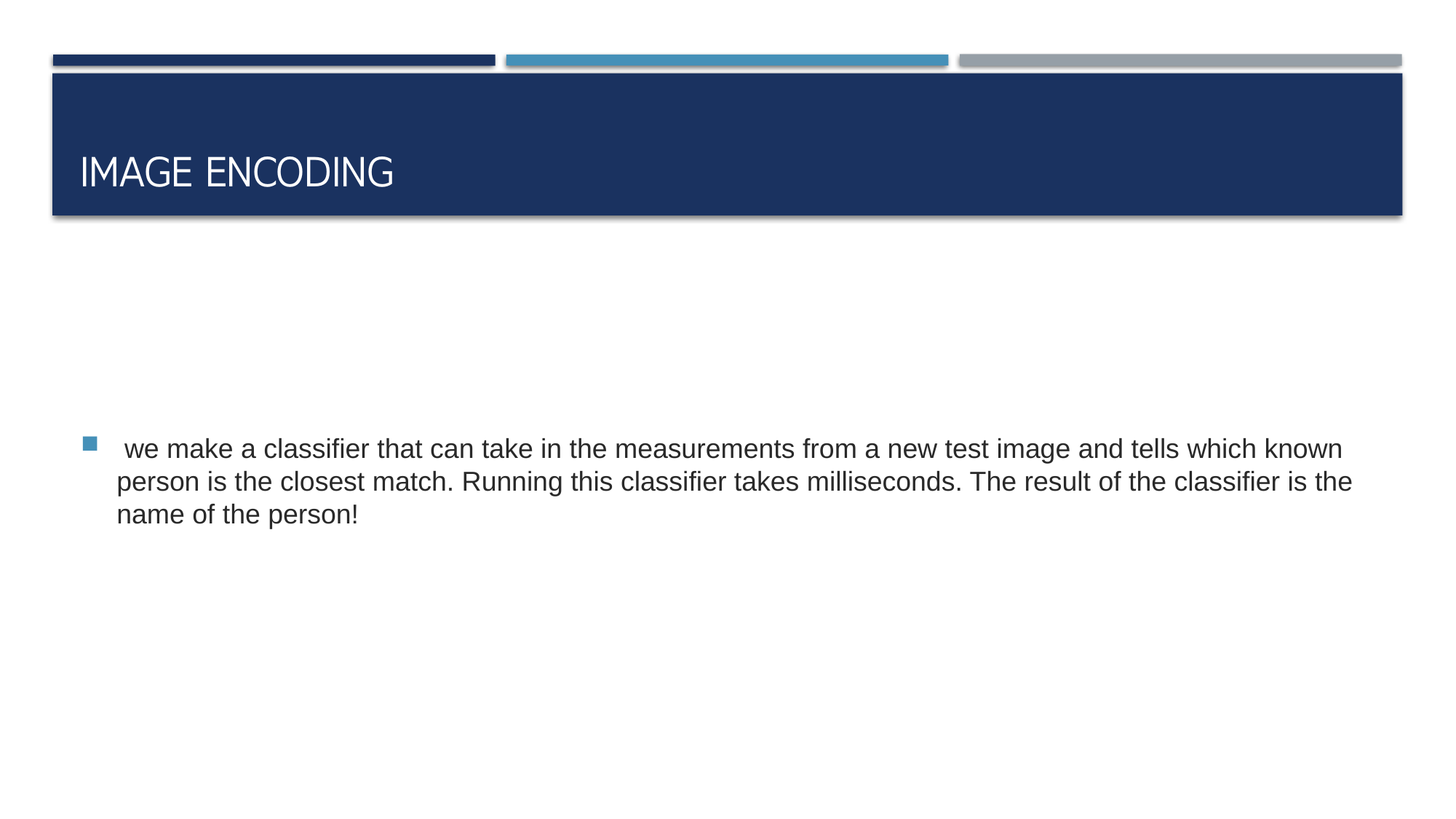

# Image encoding
 we make a classifier that can take in the measurements from a new test image and tells which known person is the closest match. Running this classifier takes milliseconds. The result of the classifier is the name of the person!